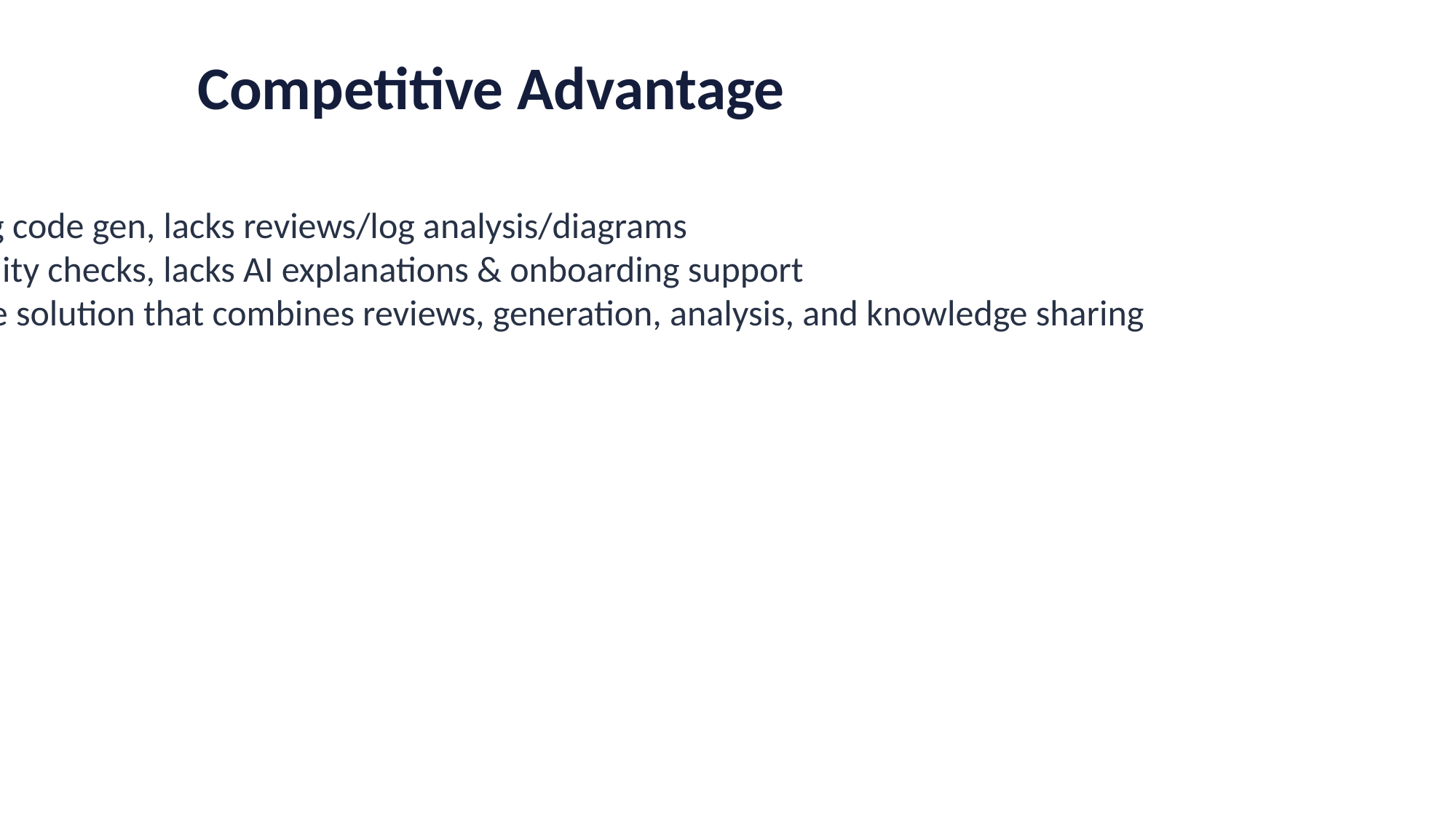

Competitive Advantage

GitHub Copilot: strong code gen, lacks reviews/log analysis/diagrams
SonarQube: code quality checks, lacks AI explanations & onboarding support
CodeSageAI: all-in-one solution that combines reviews, generation, analysis, and knowledge sharing